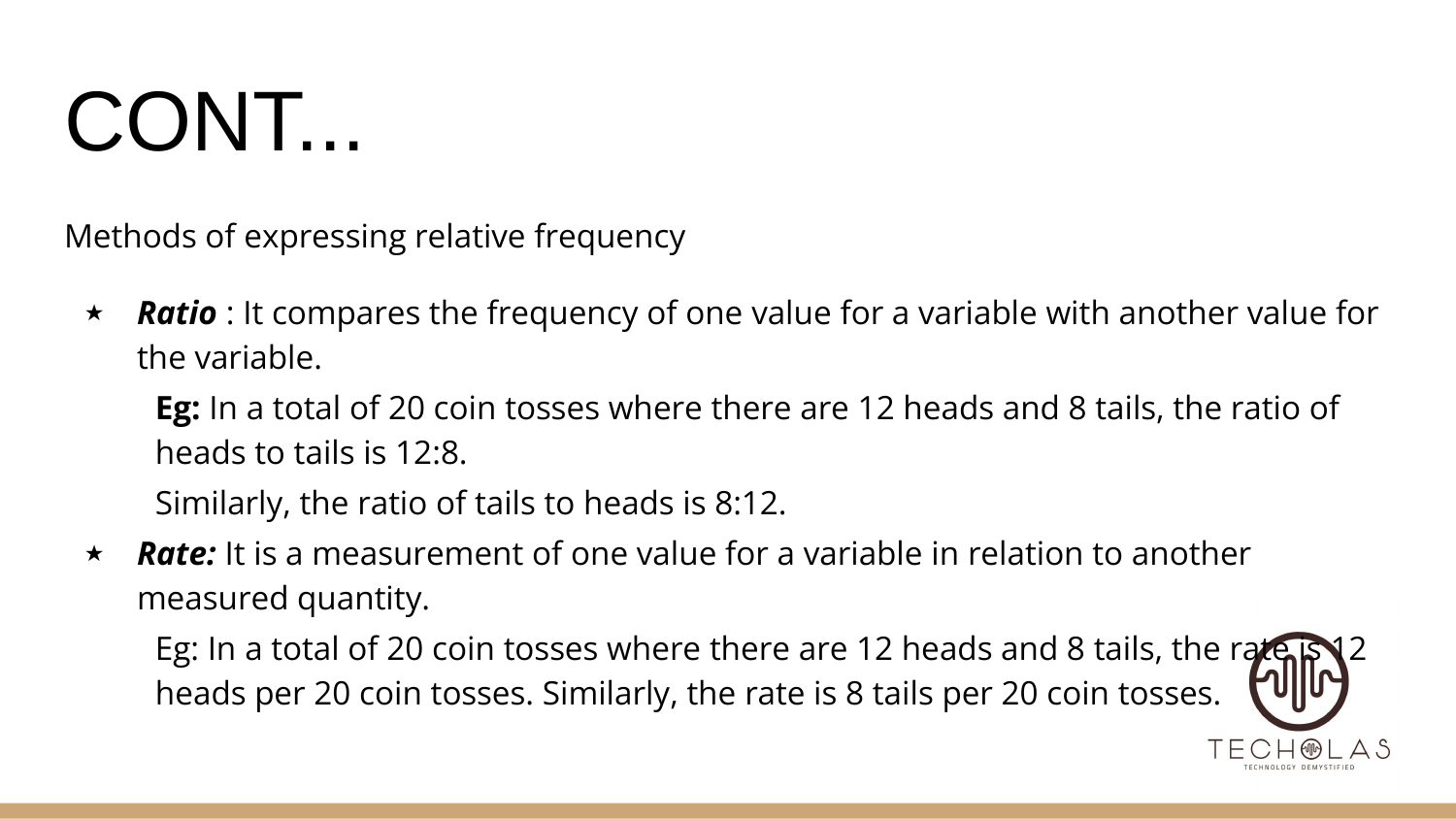

# CONT...
Methods of expressing relative frequency
Ratio : It compares the frequency of one value for a variable with another value for the variable.
Eg: In a total of 20 coin tosses where there are 12 heads and 8 tails, the ratio of heads to tails is 12:8.
Similarly, the ratio of tails to heads is 8:12.
Rate: It is a measurement of one value for a variable in relation to another measured quantity.
Eg: In a total of 20 coin tosses where there are 12 heads and 8 tails, the rate is 12 heads per 20 coin tosses. Similarly, the rate is 8 tails per 20 coin tosses.